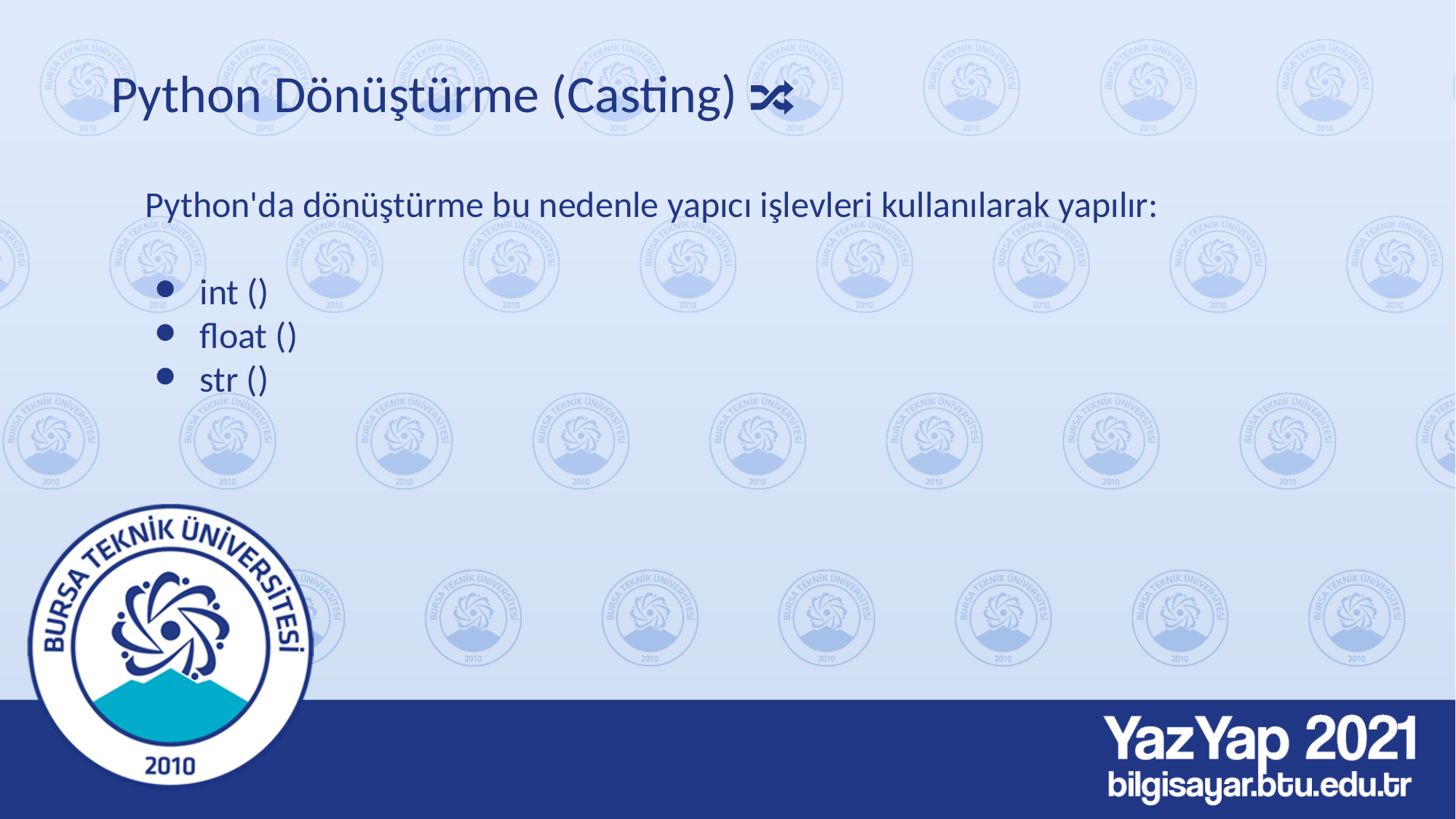

# Python Dönüştürme (Casting) 🔀
Python'da dönüştürme bu nedenle yapıcı işlevleri kullanılarak yapılır:

int ()
float ()
str ()